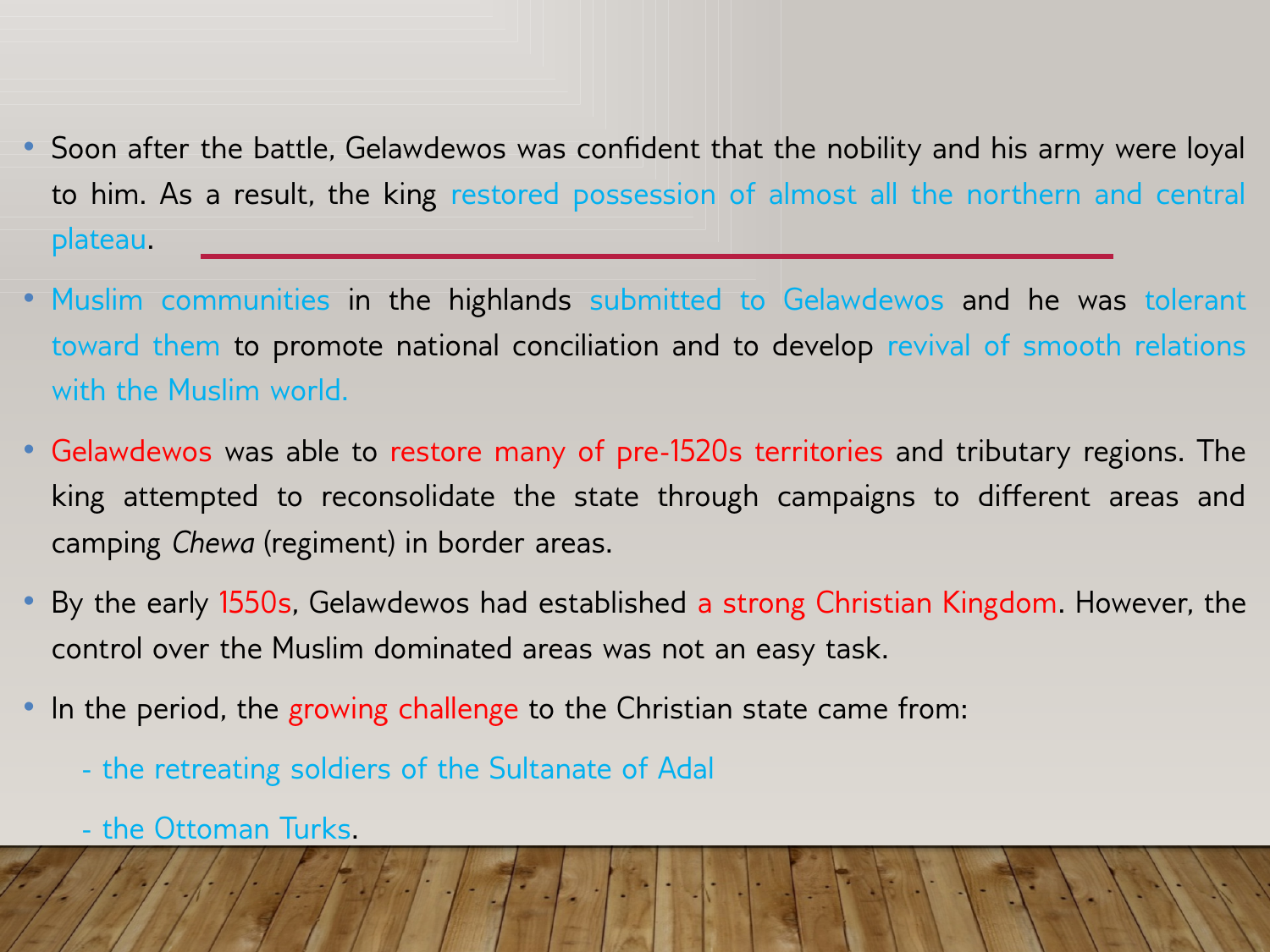

Soon after the battle, Gelawdewos was confident that the nobility and his army were loyal to him. As a result, the king restored possession of almost all the northern and central plateau.
Muslim communities in the highlands submitted to Gelawdewos and he was tolerant toward them to promote national conciliation and to develop revival of smooth relations with the Muslim world.
Gelawdewos was able to restore many of pre-1520s territories and tributary regions. The king attempted to reconsolidate the state through campaigns to different areas and camping Chewa (regiment) in border areas.
By the early 1550s, Gelawdewos had established a strong Christian Kingdom. However, the control over the Muslim dominated areas was not an easy task.
In the period, the growing challenge to the Christian state came from:
     - the retreating soldiers of the Sultanate of Adal
     - the Ottoman Turks.